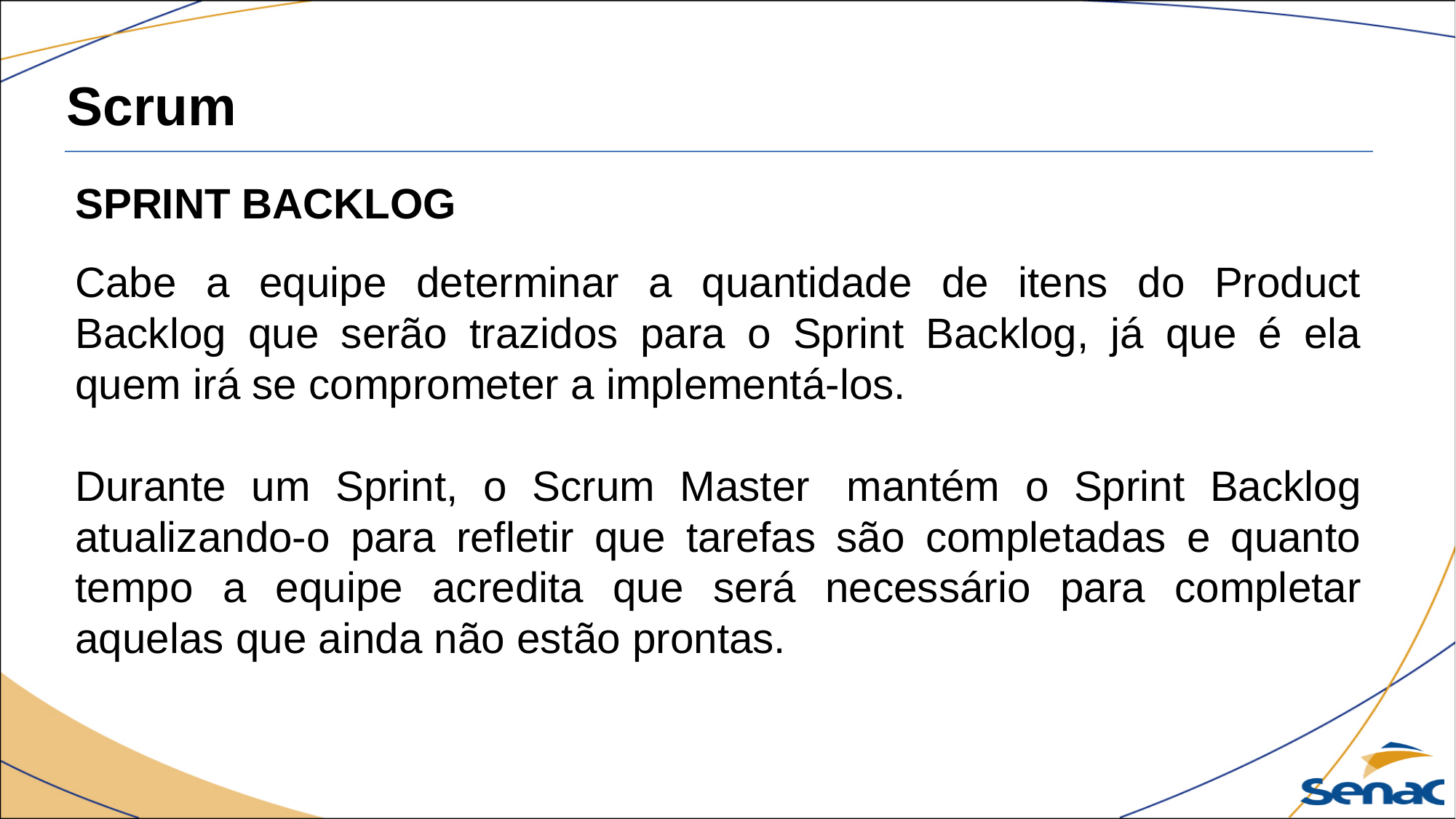

Scrum
SPRINT BACKLOG

Cabe a equipe determinar a quantidade de itens do Product Backlog que serão trazidos para o Sprint Backlog, já que é ela quem irá se comprometer a implementá-los.

Durante um Sprint, o Scrum Master  mantém o Sprint Backlog atualizando-o para refletir que tarefas são completadas e quanto tempo a equipe acredita que será necessário para completar aquelas que ainda não estão prontas.